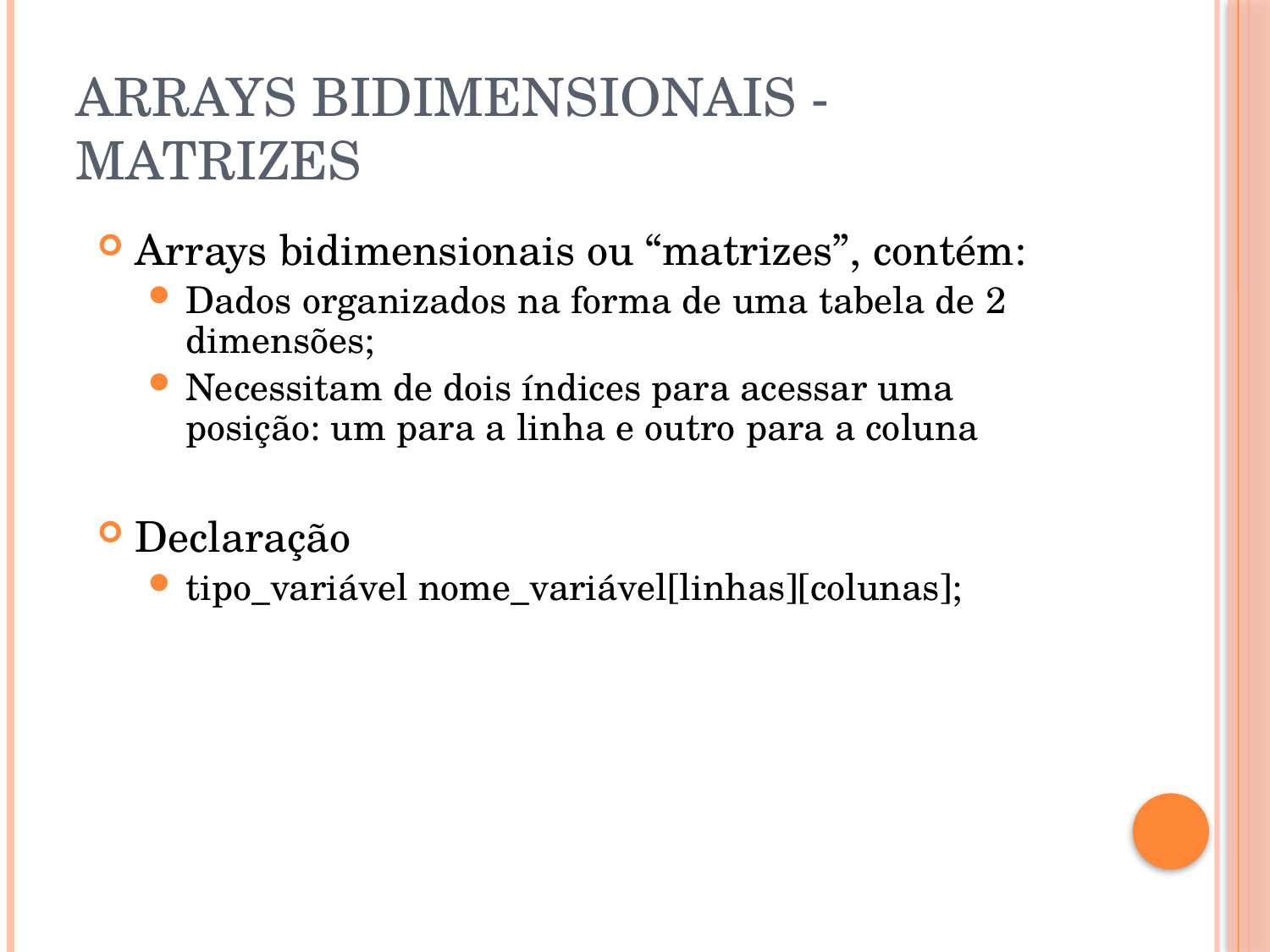

# Arrays bidimensionais - matrizes
Arrays bidimensionais ou “matrizes”, contém:
Dados organizados na forma de uma tabela de 2 dimensões;
Necessitam de dois índices para acessar uma posição: um para a linha e outro para a coluna

Declaração
tipo_variável nome_variável[linhas][colunas];